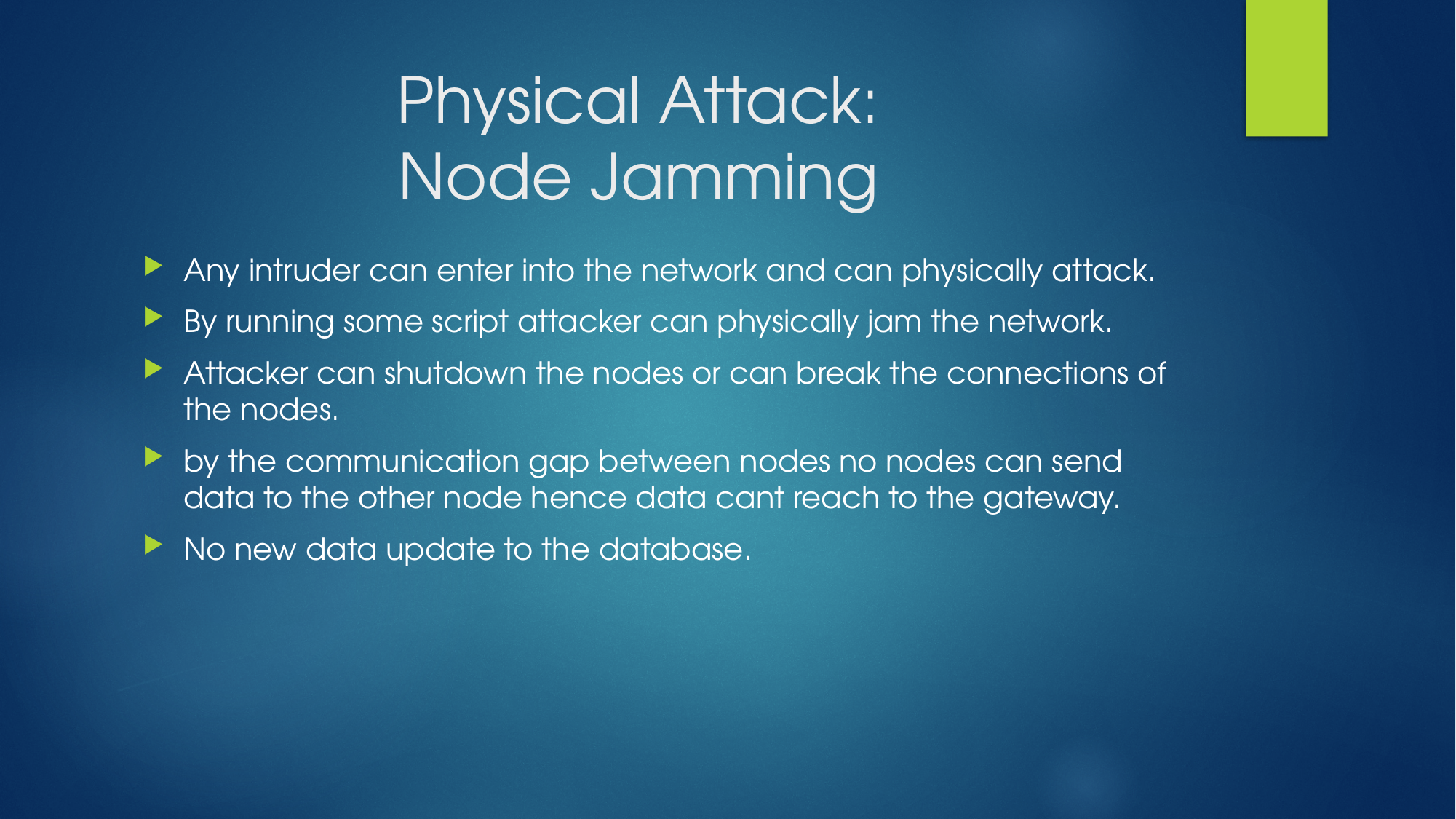

# Physical Attack: Node Jamming
Any intruder can enter into the network and can physically attack.
By running some script attacker can physically jam the network.
Attacker can shutdown the nodes or can break the connections of the nodes.
by the communication gap between nodes no nodes can send data to the other node hence data cant reach to the gateway.
No new data update to the database.